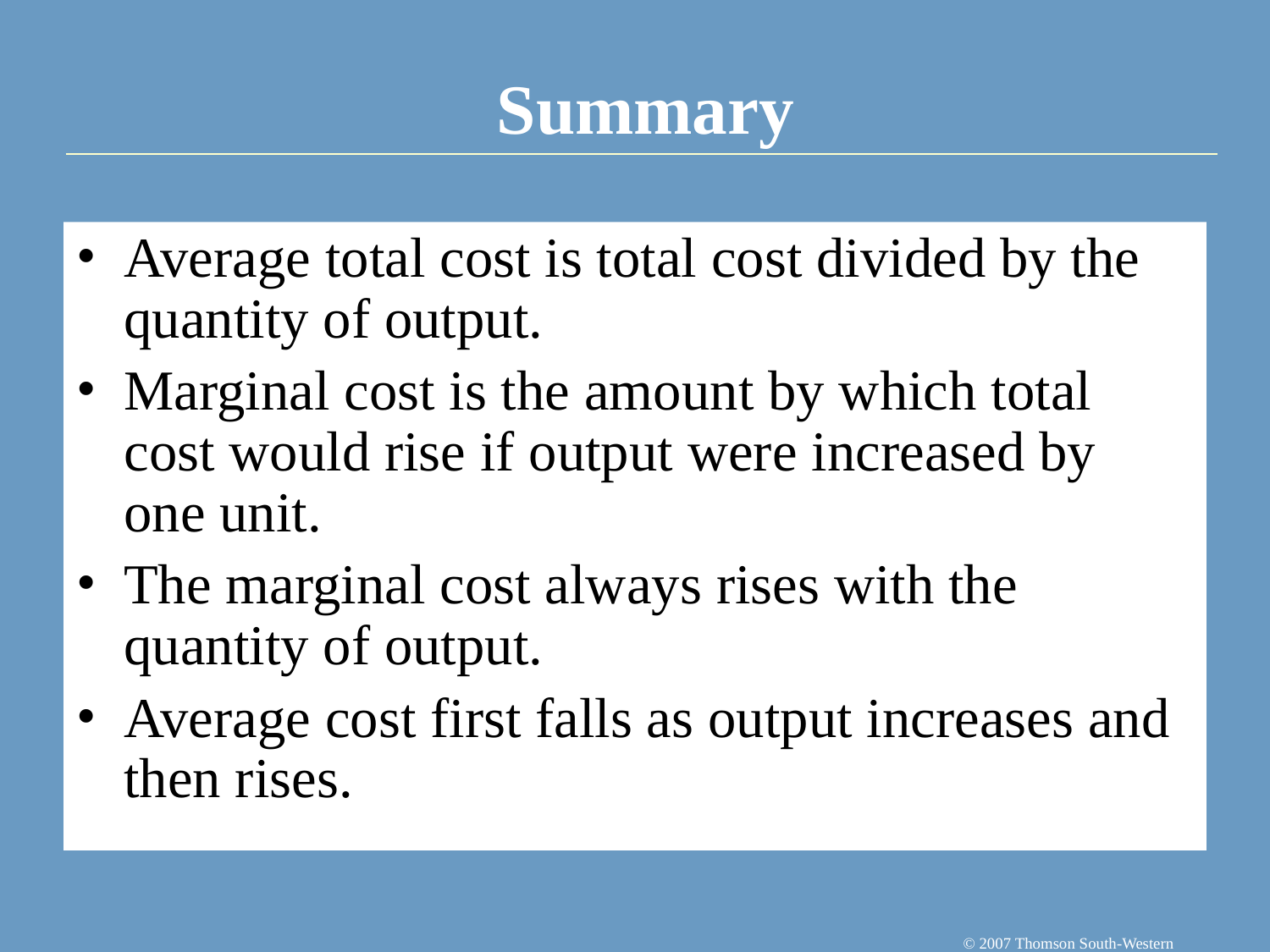

Average total cost is total cost divided by the quantity of output.
Marginal cost is the amount by which total cost would rise if output were increased by one unit.
The marginal cost always rises with the quantity of output.
Average cost first falls as output increases and then rises.